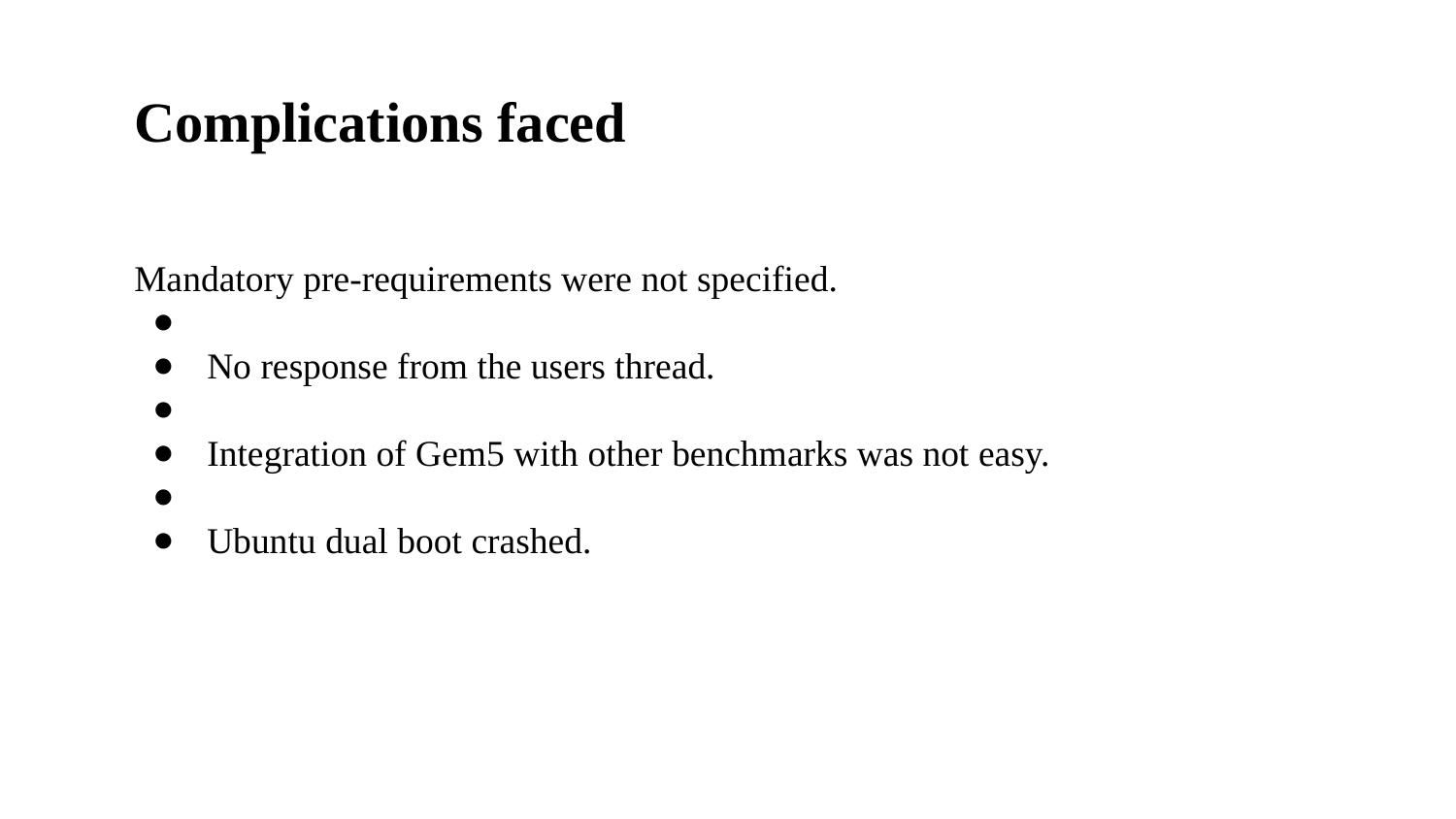

Complications faced
Mandatory pre-requirements were not specified.

No response from the users thread.

Integration of Gem5 with other benchmarks was not easy.

Ubuntu dual boot crashed.